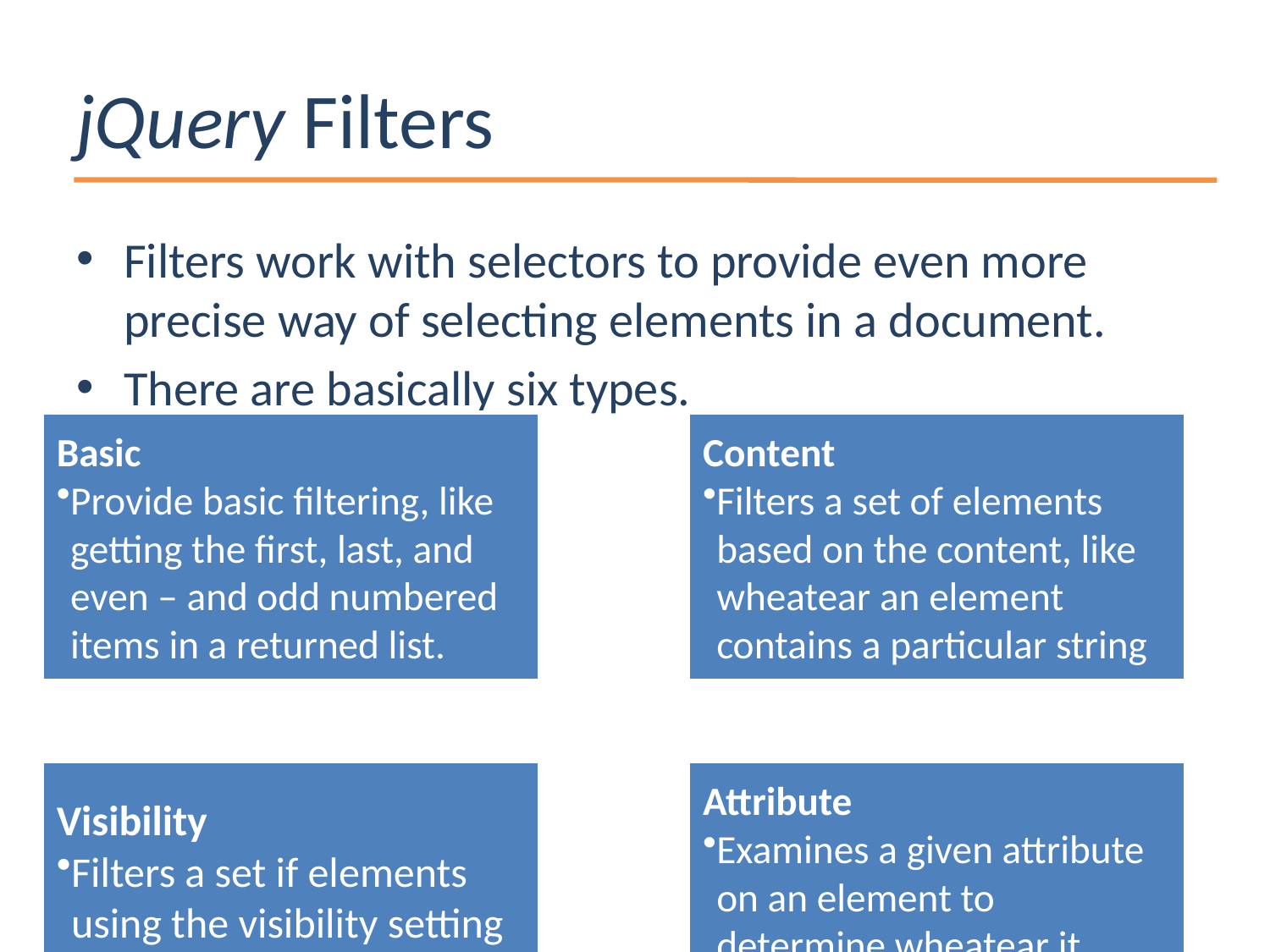

# jQuery Filters
Filters work with selectors to provide even more precise way of selecting elements in a document.
There are basically six types.
Basic
Content
Visibility
Attribute
Provide basic filtering, like getting the first, last, and even – and odd numbered items in a returned list.
Filters a set of elements based on the content, like wheatear an element contains a particular string